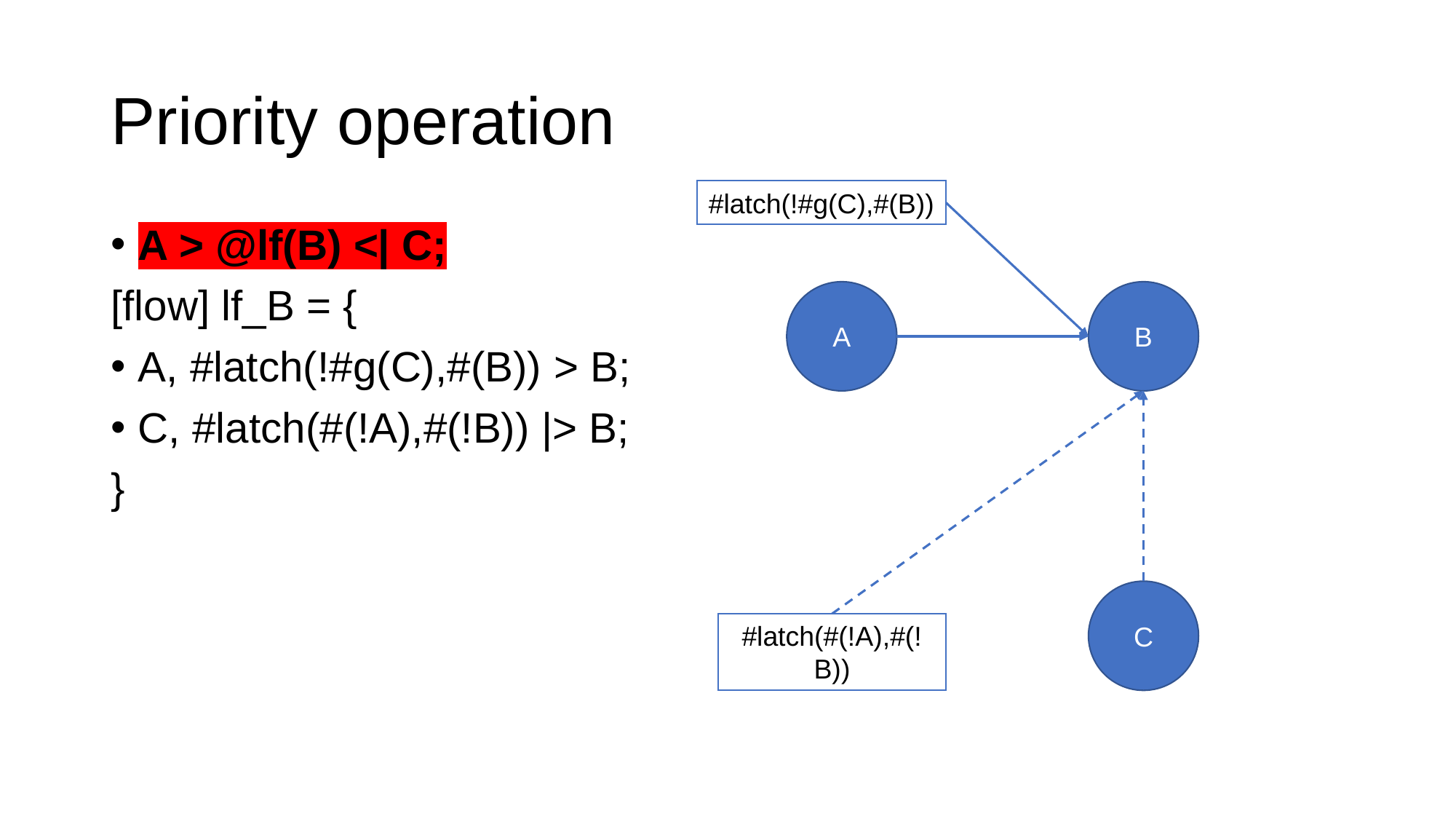

# Priority operation
#latch(!#g(C),#(B))
A > @lf(B) <| C;
[flow] lf_B = {
A, #latch(!#g(C),#(B)) > B;
C, #latch(#(!A),#(!B)) |> B;
}
A
B
C
#latch(#(!A),#(!B))